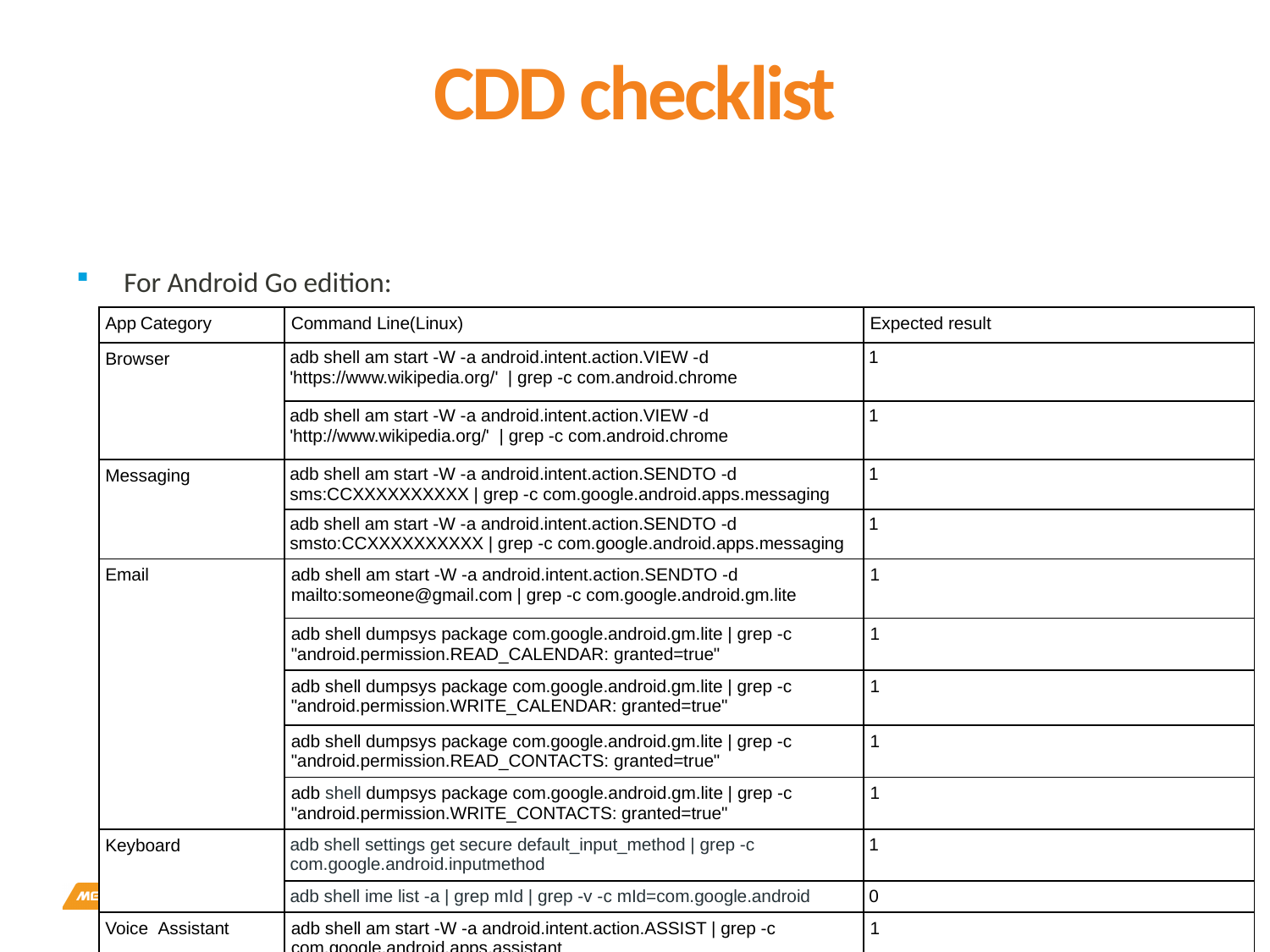

# CDD checklist
For Android Go edition:

| App Category | Command Line(Linux) | Expected result |
| --- | --- | --- |
| Browser | adb shell am start -W -a android.intent.action.VIEW -d 'https://www.wikipedia.org/'  | grep -c com.android.chrome | 1 |
|  | adb shell am start -W -a android.intent.action.VIEW -d 'http://www.wikipedia.org/'  | grep -c com.android.chrome | 1 |
| Messaging | adb shell am start -W -a android.intent.action.SENDTO -d sms:CCXXXXXXXXXX | grep -c com.google.android.apps.messaging | 1 |
|  | adb shell am start -W -a android.intent.action.SENDTO -d smsto:CCXXXXXXXXXX | grep -c com.google.android.apps.messaging | 1 |
| Email | adb shell am start -W -a android.intent.action.SENDTO -d mailto:someone@gmail.com | grep -c com.google.android.gm.lite | 1 |
|  | adb shell dumpsys package com.google.android.gm.lite | grep -c "android.permission.READ\_CALENDAR: granted=true" | 1 |
|  | adb shell dumpsys package com.google.android.gm.lite | grep -c "android.permission.WRITE\_CALENDAR: granted=true" | 1 |
|  | adb shell dumpsys package com.google.android.gm.lite | grep -c "android.permission.READ\_CONTACTS: granted=true" | 1 |
|  | adb shell dumpsys package com.google.android.gm.lite | grep -c "android.permission.WRITE\_CONTACTS: granted=true" | 1 |
| Keyboard | adb shell settings get secure default\_input\_method | grep -c com.google.android.inputmethod | 1 |
|  | adb shell ime list -a | grep mId | grep -v -c mId=com.google.android | 0 |
| Voice  Assistant | adb shell am start -W -a android.intent.action.ASSIST | grep -c com.google.android.apps.assistant | 1 |
| Search | adb shell am start -W -a android.intent.action.WEB\_SEARCH -e query wikipedia | grep -c com.google.android.apps.searchlite | 1 |
13